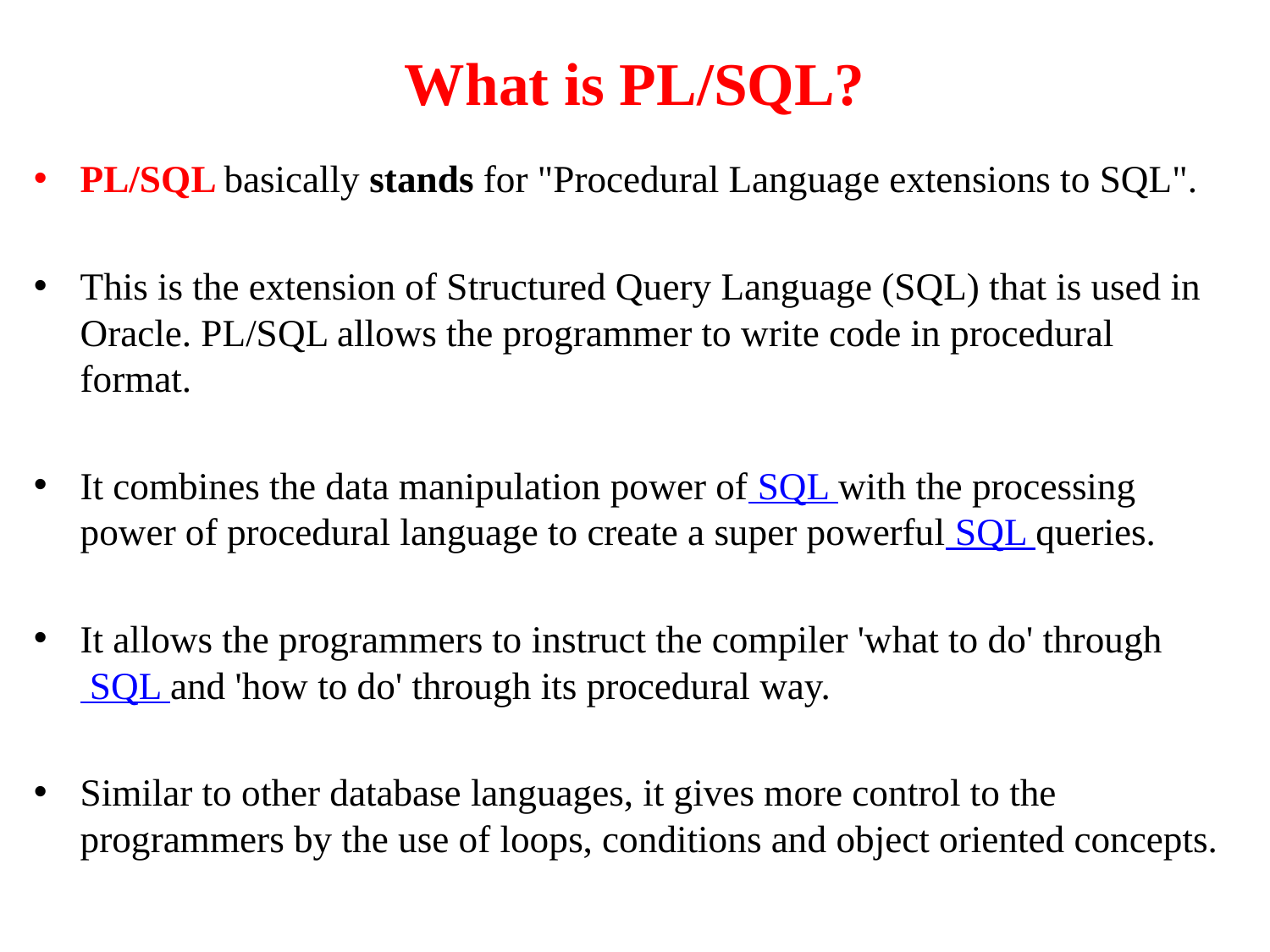

# What is PL/SQL?
PL/SQL basically stands for "Procedural Language extensions to SQL".

This is the extension of Structured Query Language (SQL) that is used in Oracle. PL/SQL allows the programmer to write code in procedural format.

It combines the data manipulation power of SQL with the processing power of procedural language to create a super powerful SQL queries.

It allows the programmers to instruct the compiler 'what to do' through SQL and 'how to do' through its procedural way.

Similar to other database languages, it gives more control to the programmers by the use of loops, conditions and object oriented concepts.